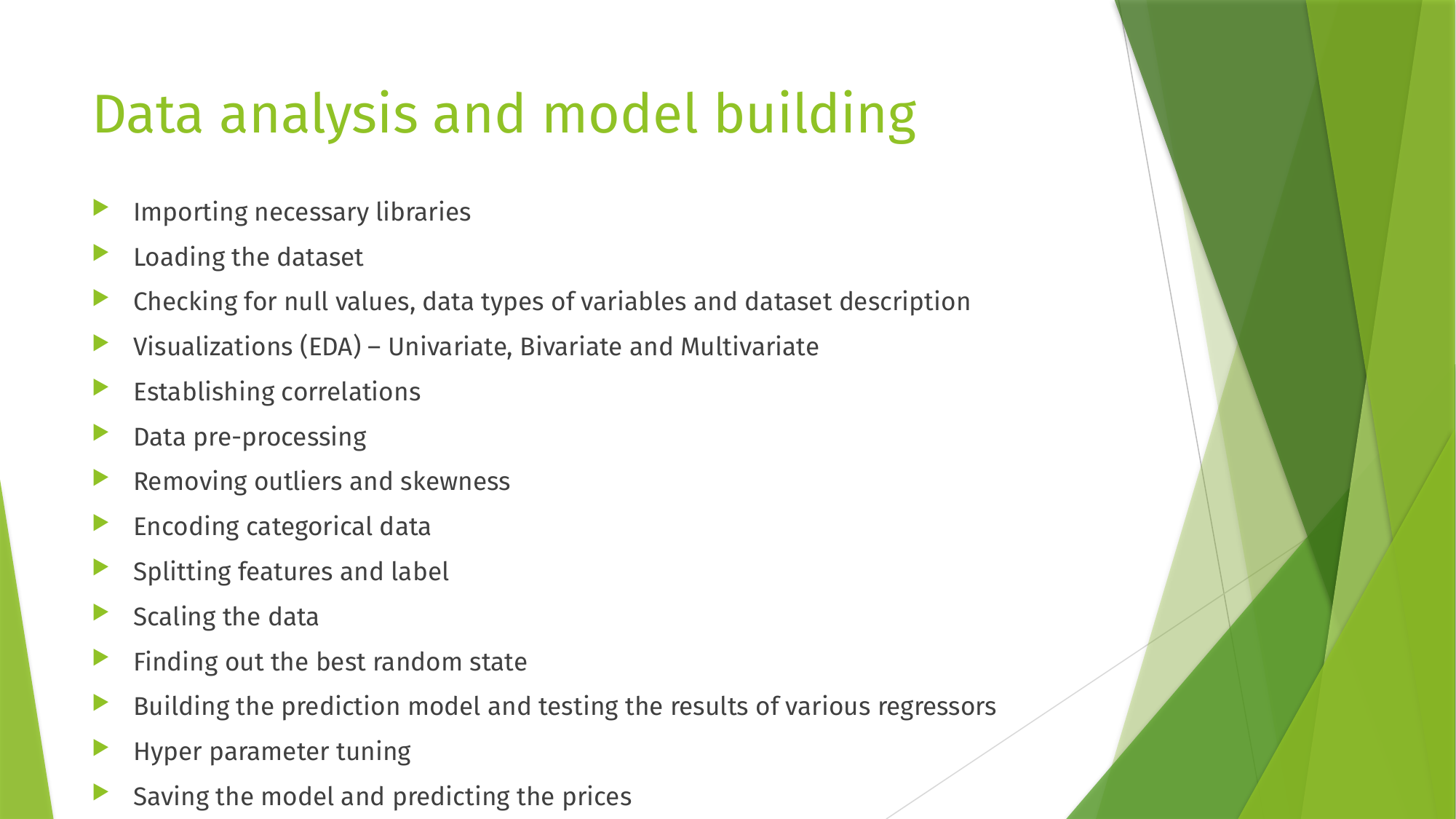

# Data analysis and model building
Importing necessary libraries
Loading the dataset
Checking for null values, data types of variables and dataset description
Visualizations (EDA) – Univariate, Bivariate and Multivariate
Establishing correlations
Data pre-processing
Removing outliers and skewness
Encoding categorical data
Splitting features and label
Scaling the data
Finding out the best random state
Building the prediction model and testing the results of various regressors
Hyper parameter tuning
Saving the model and predicting the prices